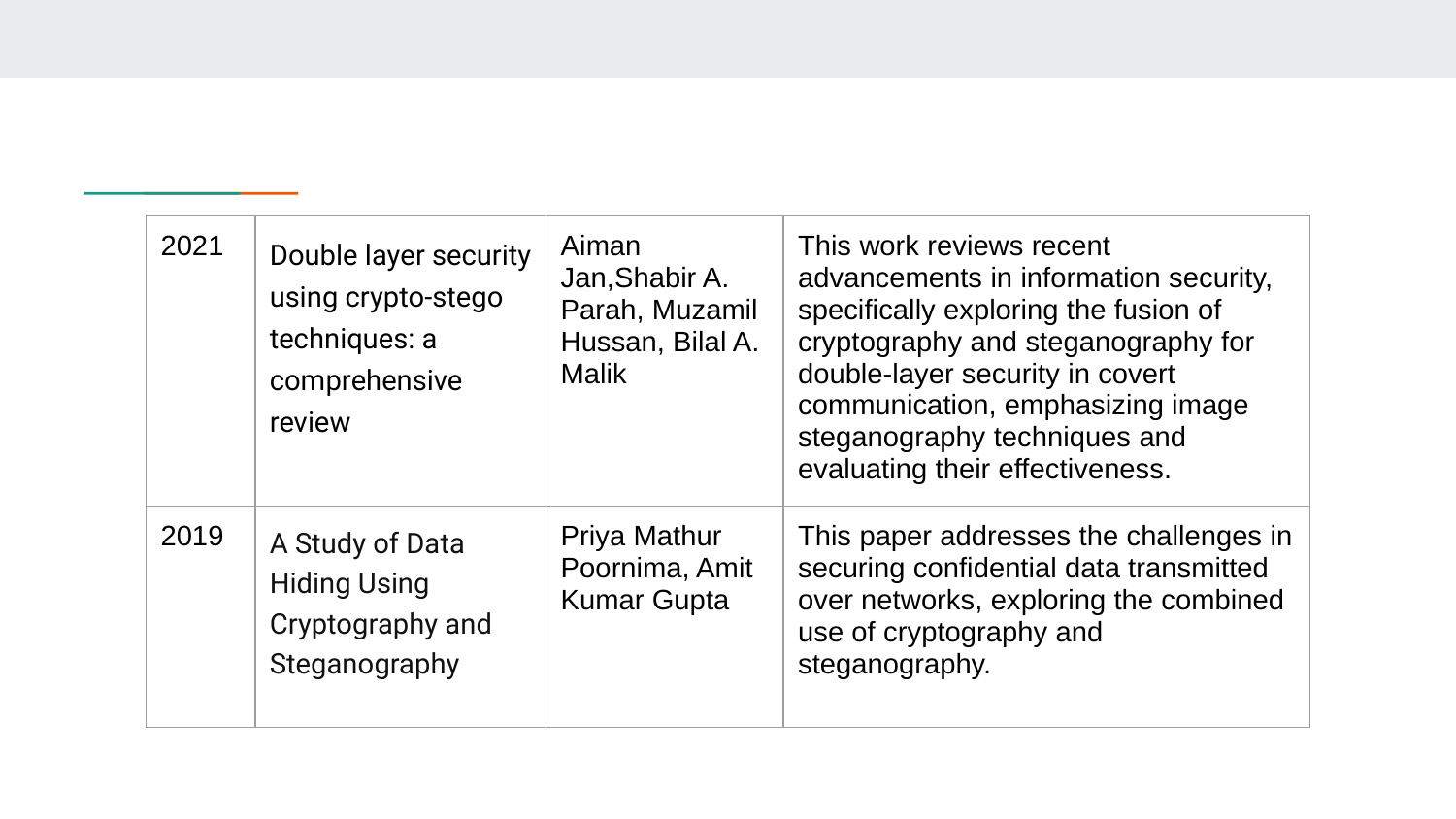

| 2021 | Double layer security using crypto-stego techniques: a comprehensive review | Aiman Jan,Shabir A. Parah, Muzamil Hussan, Bilal A. Malik | This work reviews recent advancements in information security, specifically exploring the fusion of cryptography and steganography for double-layer security in covert communication, emphasizing image steganography techniques and evaluating their effectiveness. |
| --- | --- | --- | --- |
| 2019 | A Study of Data Hiding Using Cryptography and Steganography | Priya Mathur Poornima, Amit Kumar Gupta | This paper addresses the challenges in securing confidential data transmitted over networks, exploring the combined use of cryptography and steganography. |